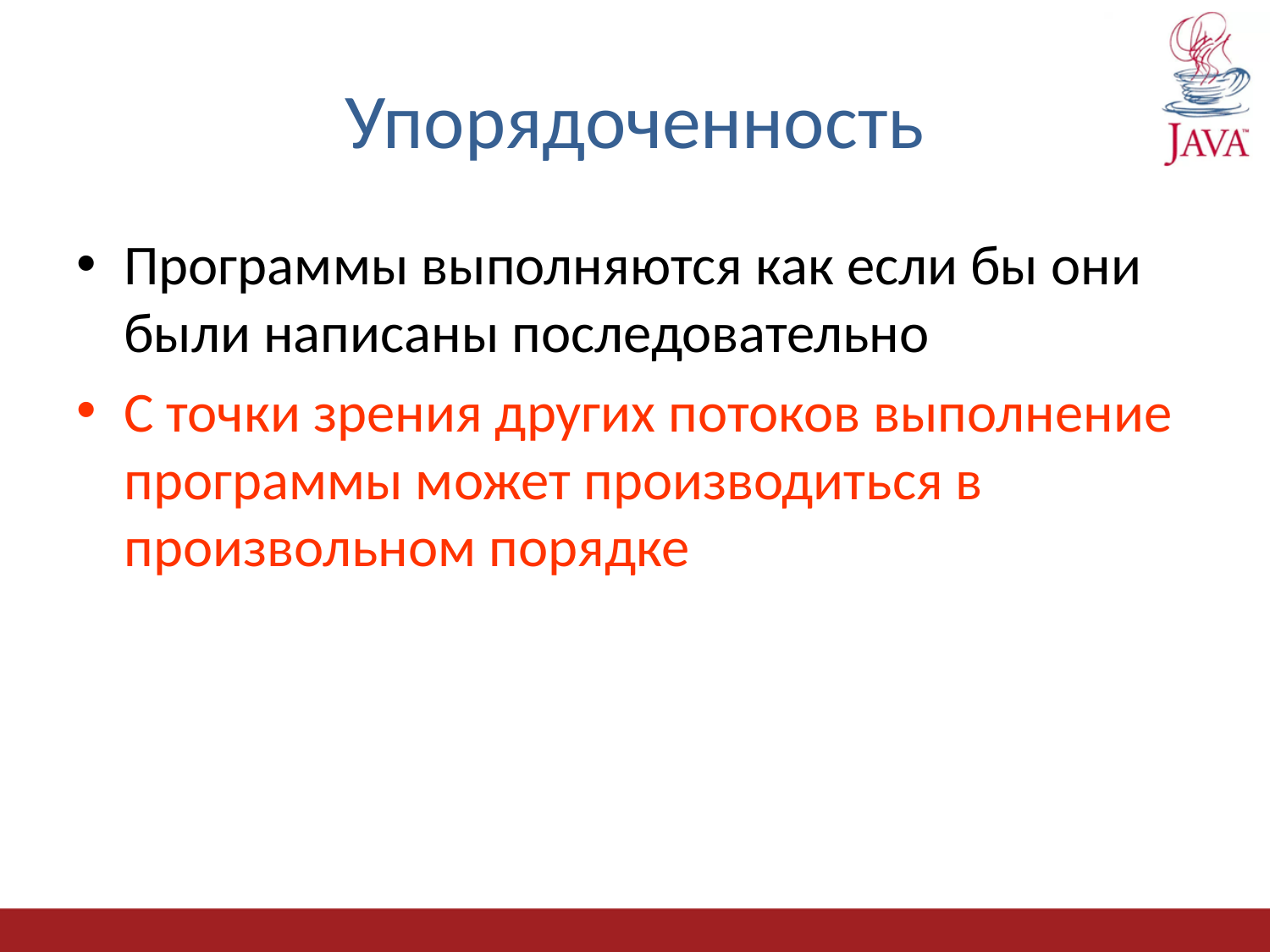

# Упорядоченность
Программы выполняются как если бы они были написаны последовательно
С точки зрения других потоков выполнение программы может производиться в произвольном порядке